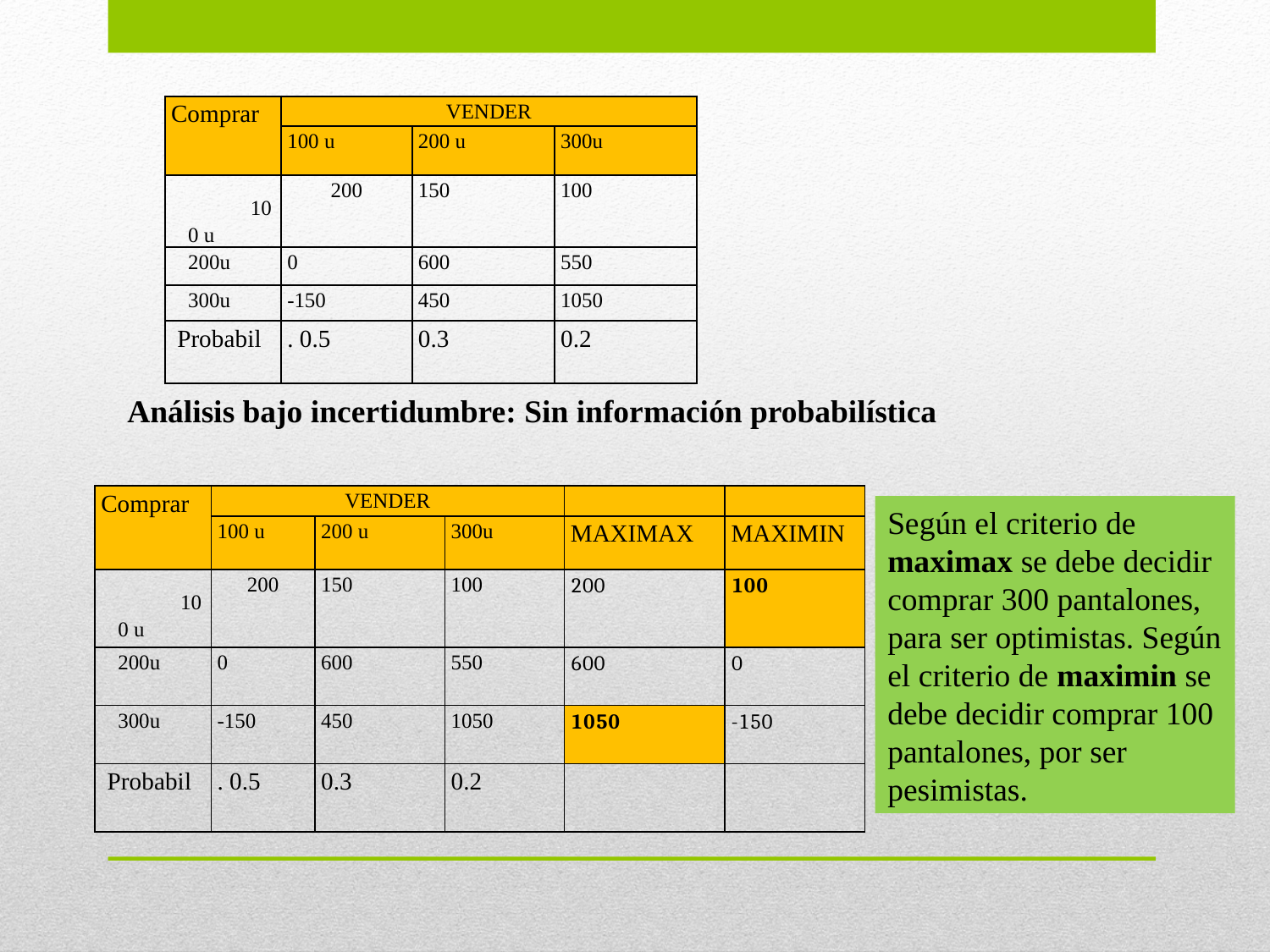

| Comprar | VENDER |  |  |
| --- | --- | --- | --- |
|  | 100 u | 200 u | 300u |
| 100 u | 200 | 150 | 100 |
| 200u | 0 | 600 | 550 |
| 300u | -150 | 450 | 1050 |
| Probabil | . 0.5 | 0.3 | 0.2 |
Análisis bajo incertidumbre: Sin información probabilística
| Comprar | VENDER |  |  |  |  |
| --- | --- | --- | --- | --- | --- |
|  | 100 u | 200 u | 300u | MAXIMAX | MAXIMIN |
| 100 u | 200 | 150 | 100 | 200 | 100 |
| 200u | 0 | 600 | 550 | 600 | 0 |
| 300u | -150 | 450 | 1050 | 1050 | -150 |
| Probabil | . 0.5 | 0.3 | 0.2 |  |  |
Según el criterio de maximax se debe decidir comprar 300 pantalones, para ser optimistas. Según el criterio de maximin se debe decidir comprar 100 pantalones, por ser pesimistas.